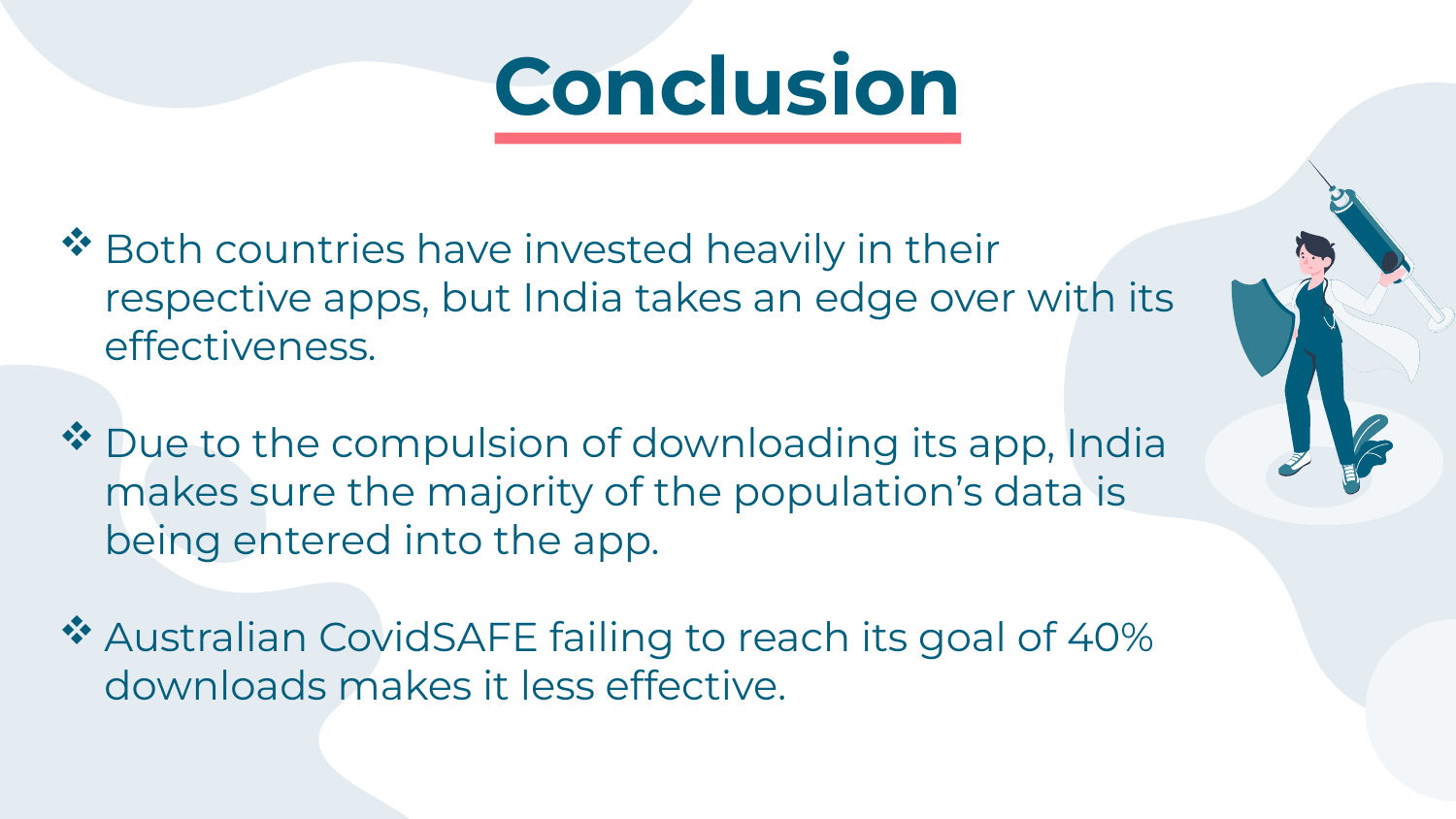

# Conclusion

Both countries have invested heavily in their respective apps, but India takes an edge over with its effectiveness.

Due to the compulsion of downloading its app, India makes sure the majority of the population’s data is being entered into the app.

Australian CovidSAFE failing to reach its goal of 40% downloads makes it less effective.